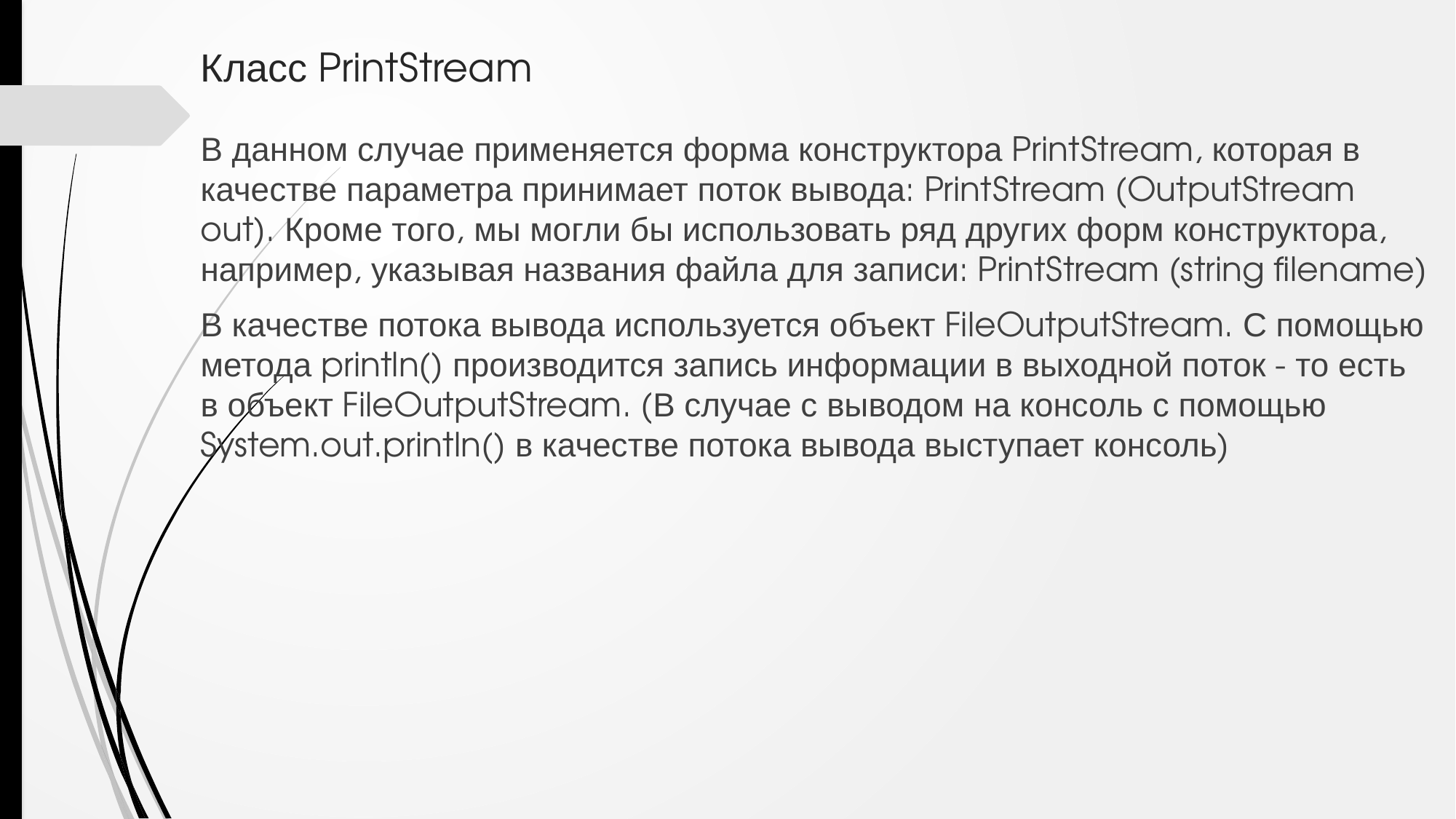

# Класс PrintStream
В данном случае применяется форма конструктора PrintStream, которая в качестве параметра принимает поток вывода: PrintStream (OutputStream out). Кроме того, мы могли бы использовать ряд других форм конструктора, например, указывая названия файла для записи: PrintStream (string filename)
В качестве потока вывода используется объект FileOutputStream. С помощью метода println() производится запись информации в выходной поток - то есть в объект FileOutputStream. (В случае с выводом на консоль с помощью System.out.println() в качестве потока вывода выступает консоль)